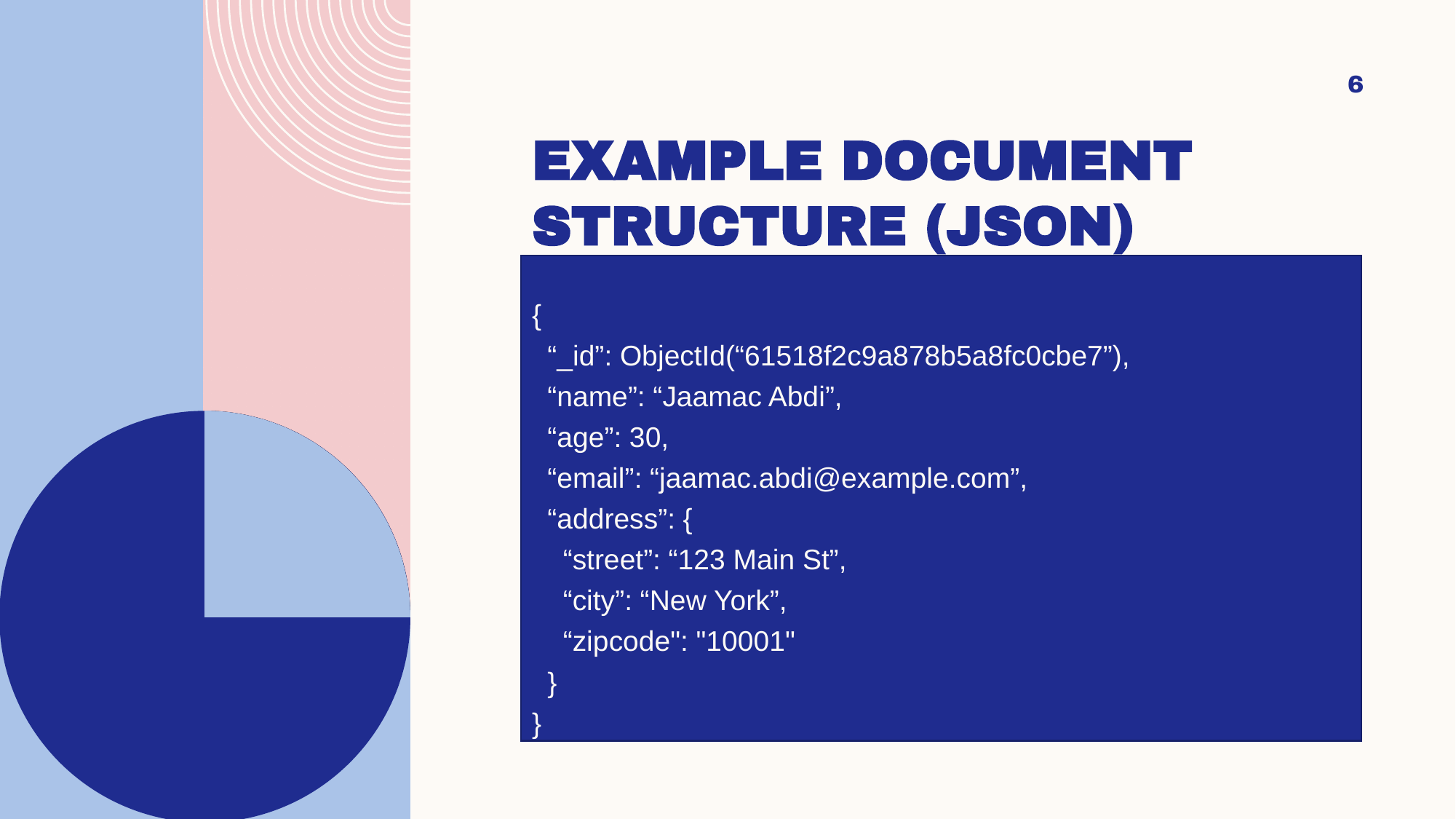

6
# Example Document Structure (json)

{
  “_id”: ObjectId(“61518f2c9a878b5a8fc0cbe7”),
  “name”: “Jaamac Abdi”,
  “age”: 30,
  “email”: “jaamac.abdi@example.com”,
  “address”: {
    “street”: “123 Main St”,
    “city”: “New York”,
    “zipcode": "10001"
  }
}